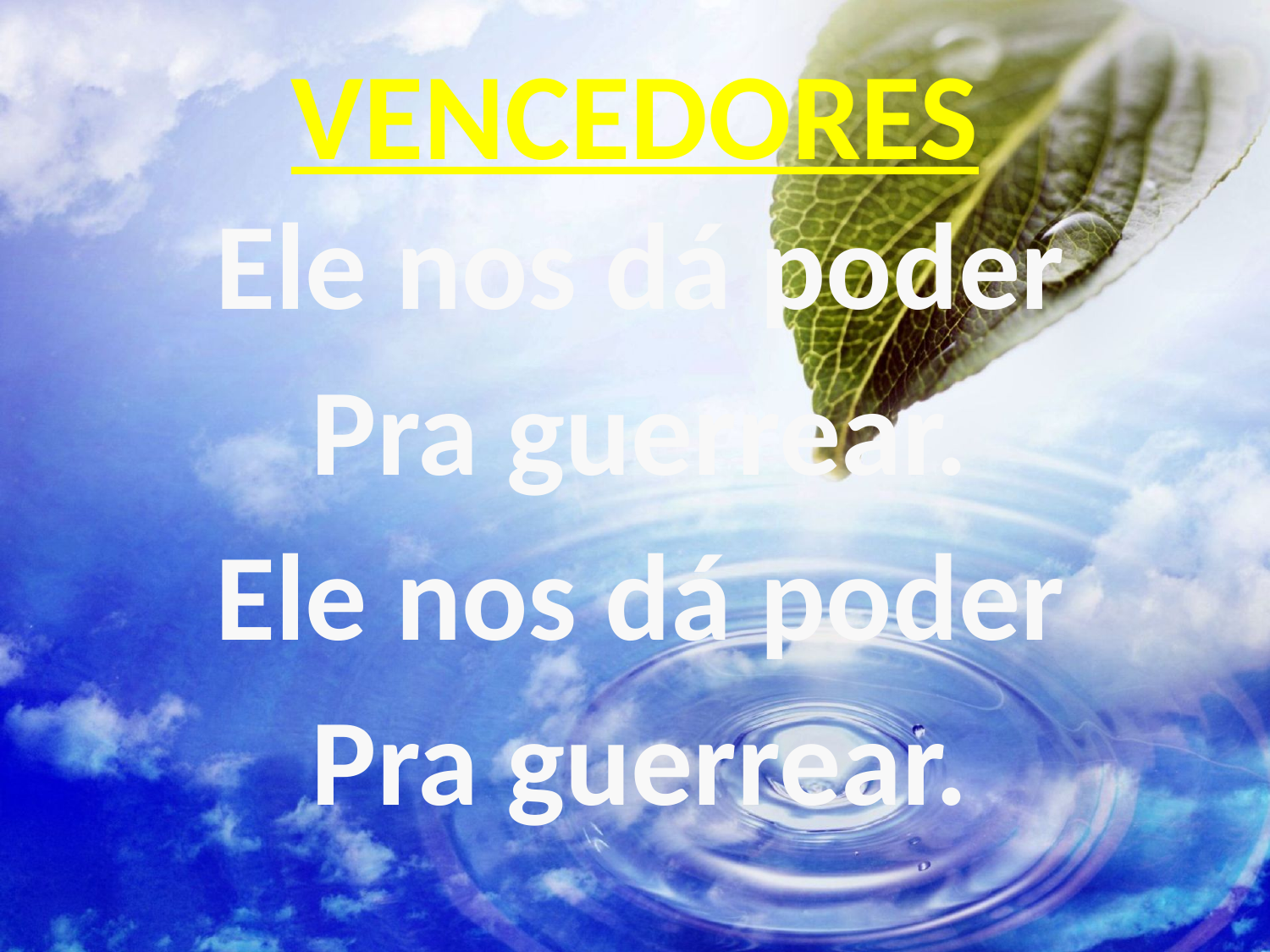

VENCEDORES
Ele nos dá poder
Pra guerrear.
Ele nos dá poder
Pra guerrear.